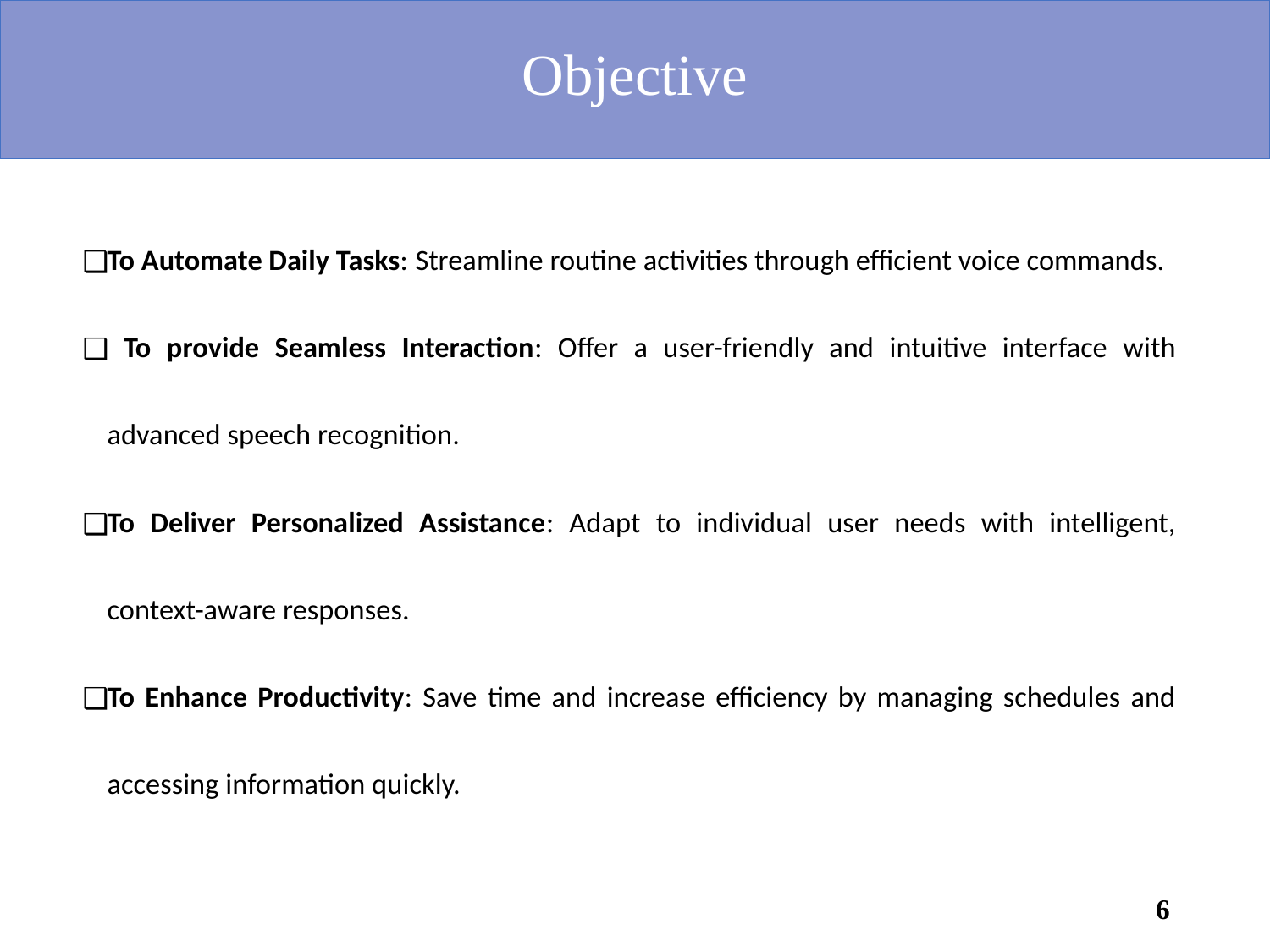

# Objective
To Automate Daily Tasks: Streamline routine activities through efficient voice commands.
 To provide Seamless Interaction: Offer a user-friendly and intuitive interface with advanced speech recognition.
To Deliver Personalized Assistance: Adapt to individual user needs with intelligent, context-aware responses.
To Enhance Productivity: Save time and increase efficiency by managing schedules and accessing information quickly.

6